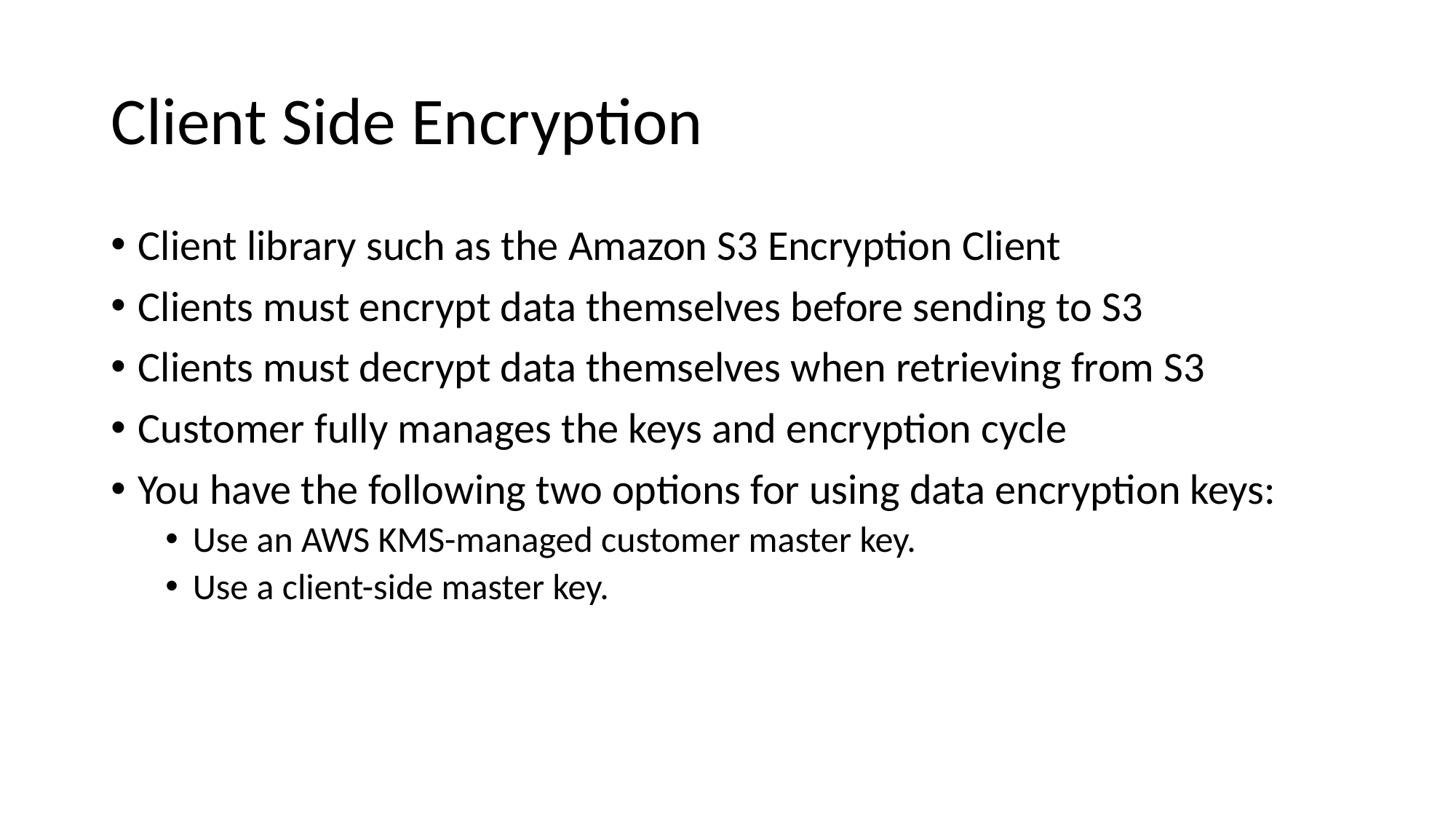

# Client Side Encryption
Client library such as the Amazon S3 Encryption Client
Clients must encrypt data themselves before sending to S3
Clients must decrypt data themselves when retrieving from S3
Customer fully manages the keys and encryption cycle
You have the following two options for using data encryption keys:
Use an AWS KMS-managed customer master key.
Use a client-side master key.